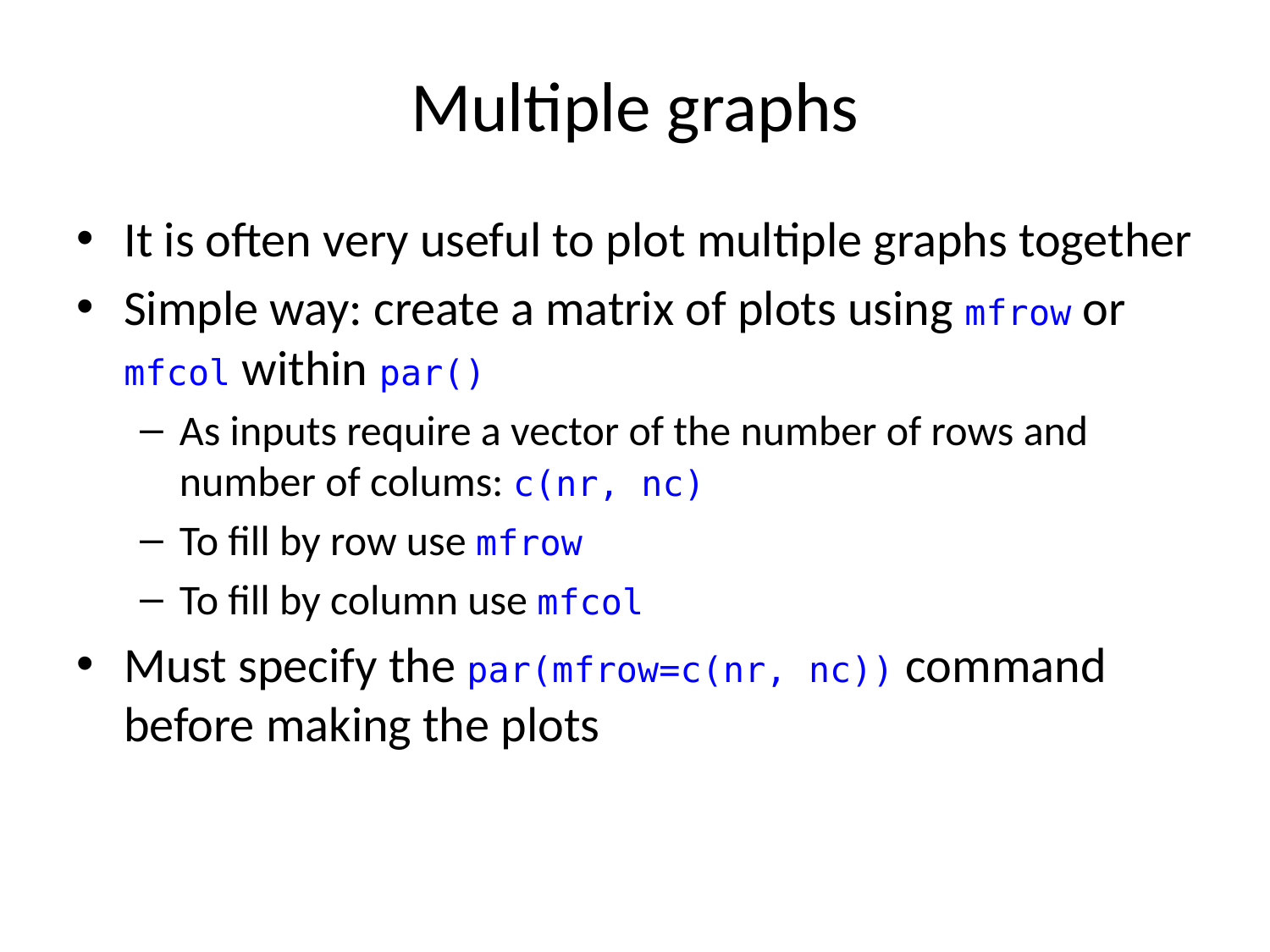

# Multiple graphs
It is often very useful to plot multiple graphs together
Simple way: create a matrix of plots using mfrow or mfcol within par()
As inputs require a vector of the number of rows and number of colums: c(nr, nc)
To fill by row use mfrow
To fill by column use mfcol
Must specify the par(mfrow=c(nr, nc)) command before making the plots